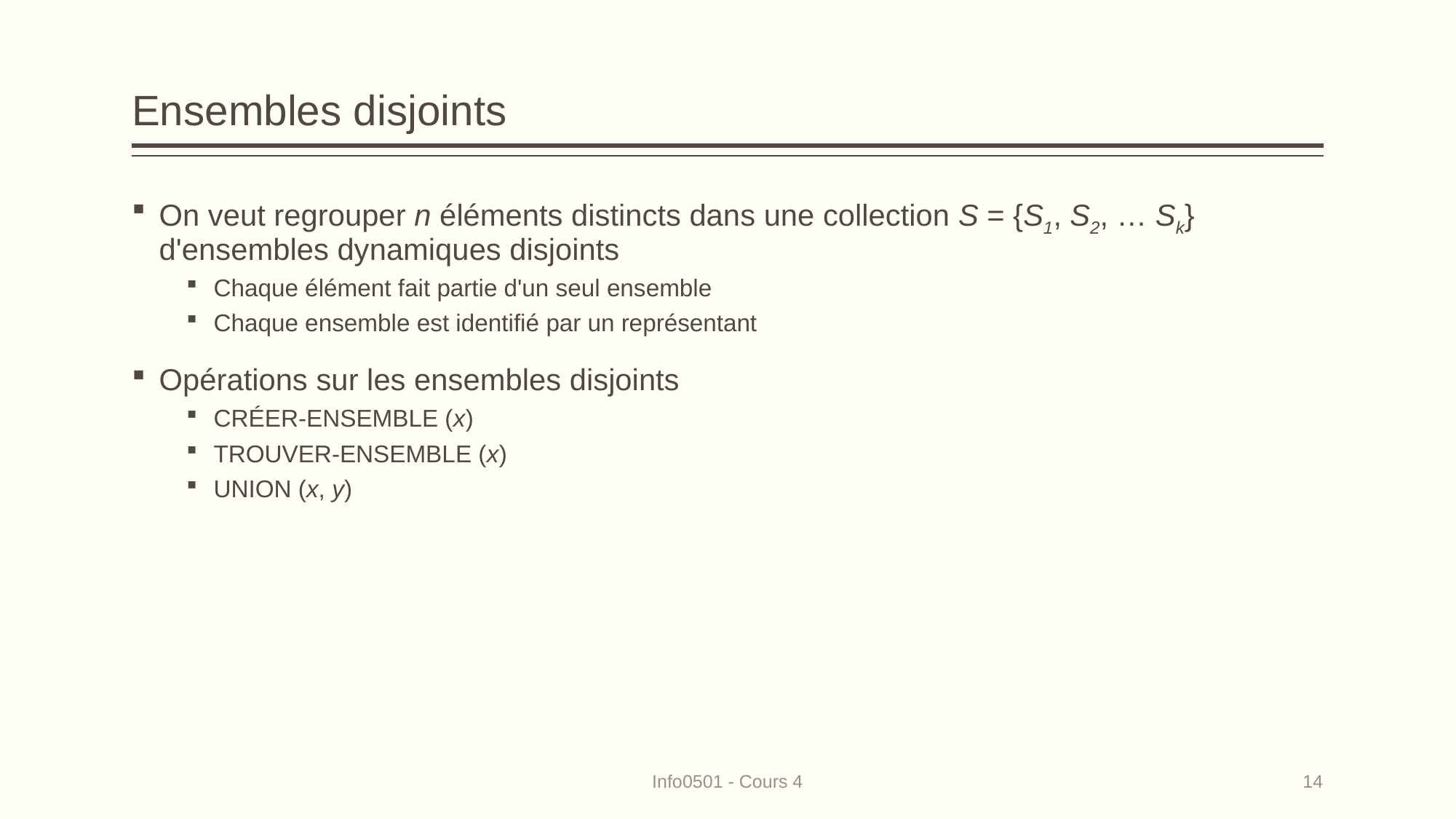

# Ensembles disjoints
On veut regrouper n éléments distincts dans une collection S = {S1, S2, … Sk} d'ensembles dynamiques disjoints
Chaque élément fait partie d'un seul ensemble
Chaque ensemble est identifié par un représentant
Opérations sur les ensembles disjoints
CRÉER-ENSEMBLE (x)
TROUVER-ENSEMBLE (x)
UNION (x, y)

Info0501 - Cours 4
14